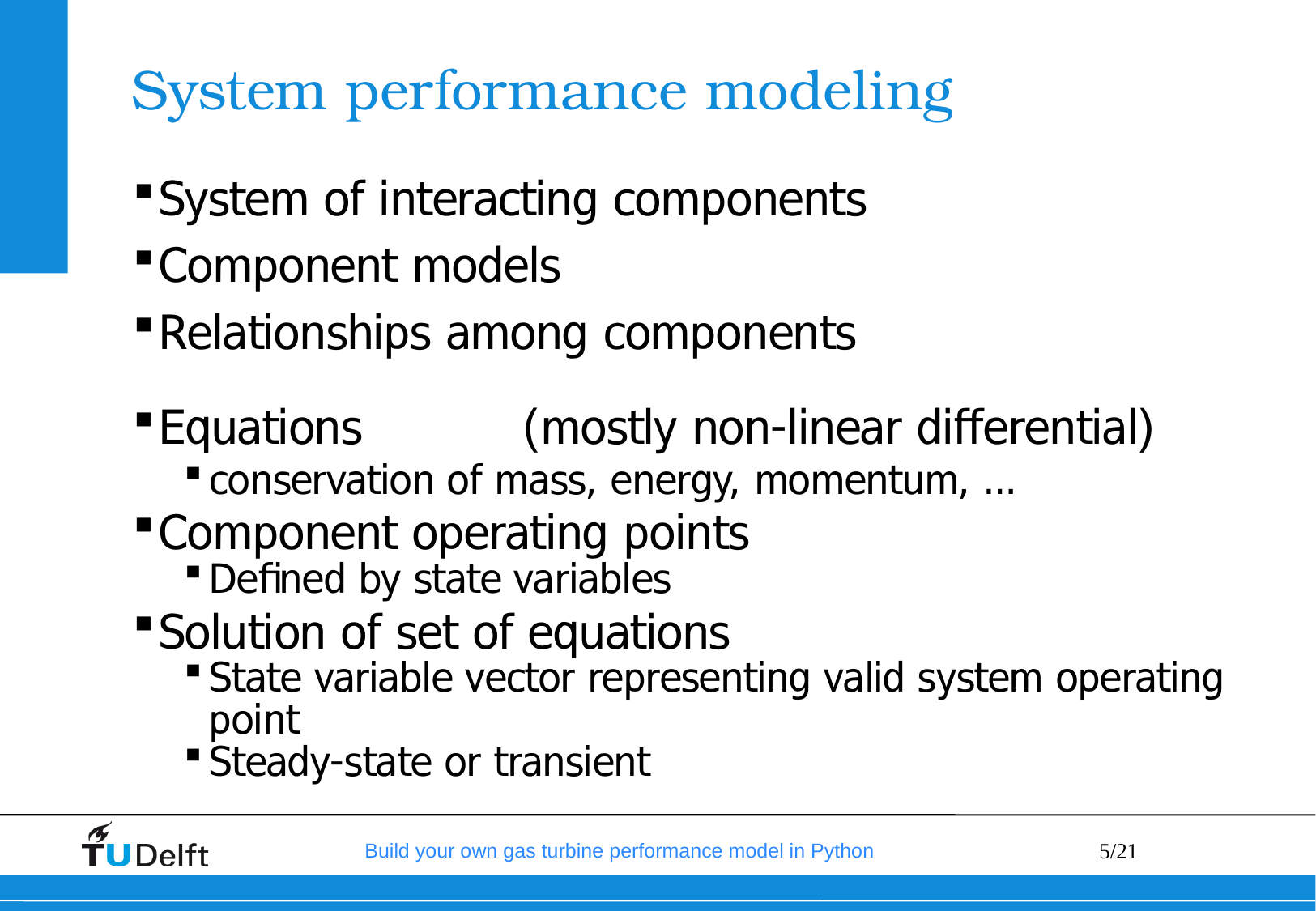

# System performance modeling
System of interacting components
Component models
Relationships among components
Equations		(mostly non-linear differential)
conservation of mass, energy, momentum, …
Component operating points
Defined by state variables
Solution of set of equations
State variable vector representing valid system operating point
Steady-state or transient